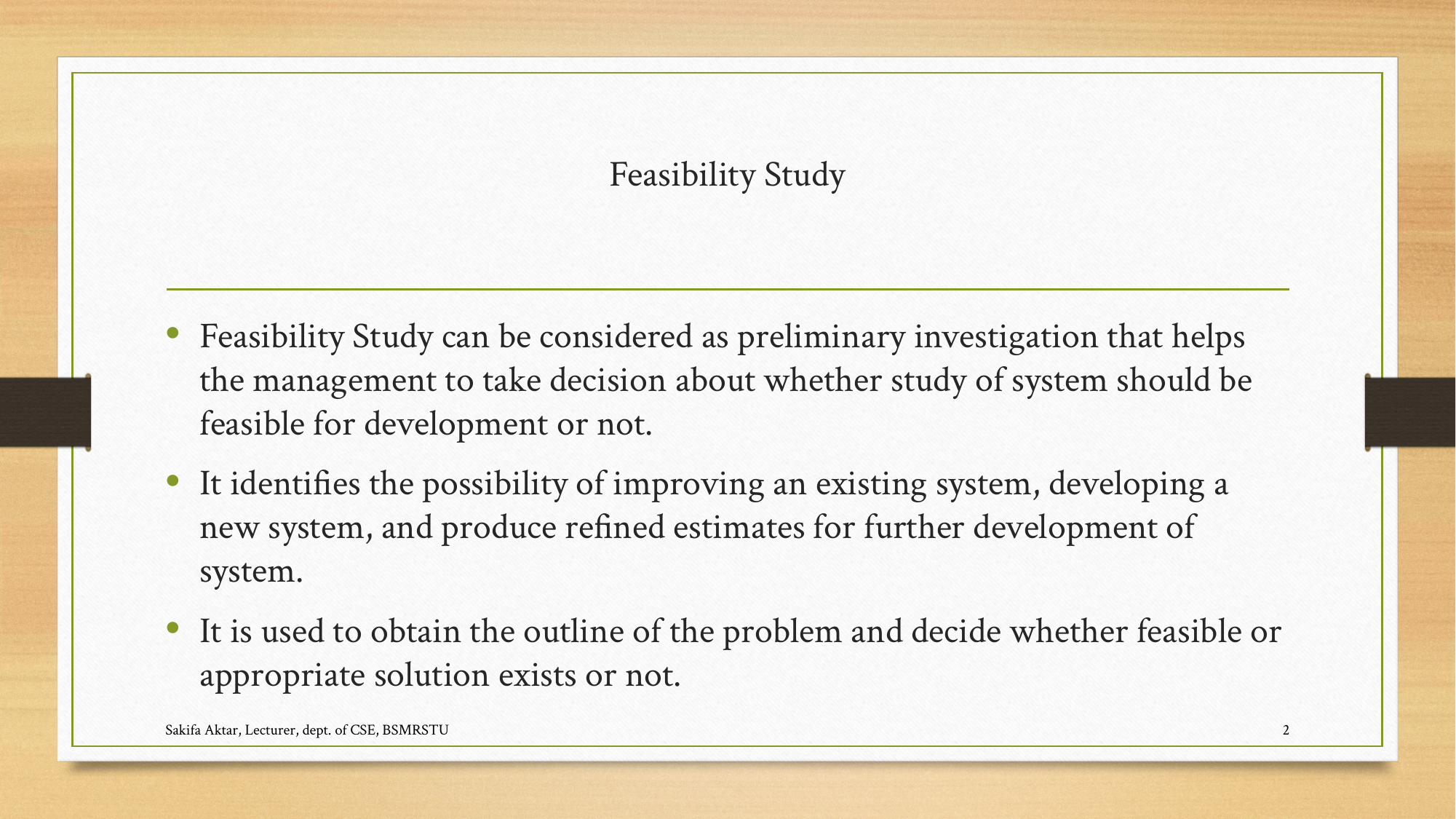

# Feasibility Study
Feasibility Study can be considered as preliminary investigation that helps the management to take decision about whether study of system should be feasible for development or not.
It identifies the possibility of improving an existing system, developing a new system, and produce refined estimates for further development of system.
It is used to obtain the outline of the problem and decide whether feasible or appropriate solution exists or not.

Sakifa Aktar, Lecturer, dept. of CSE, BSMRSTU
2